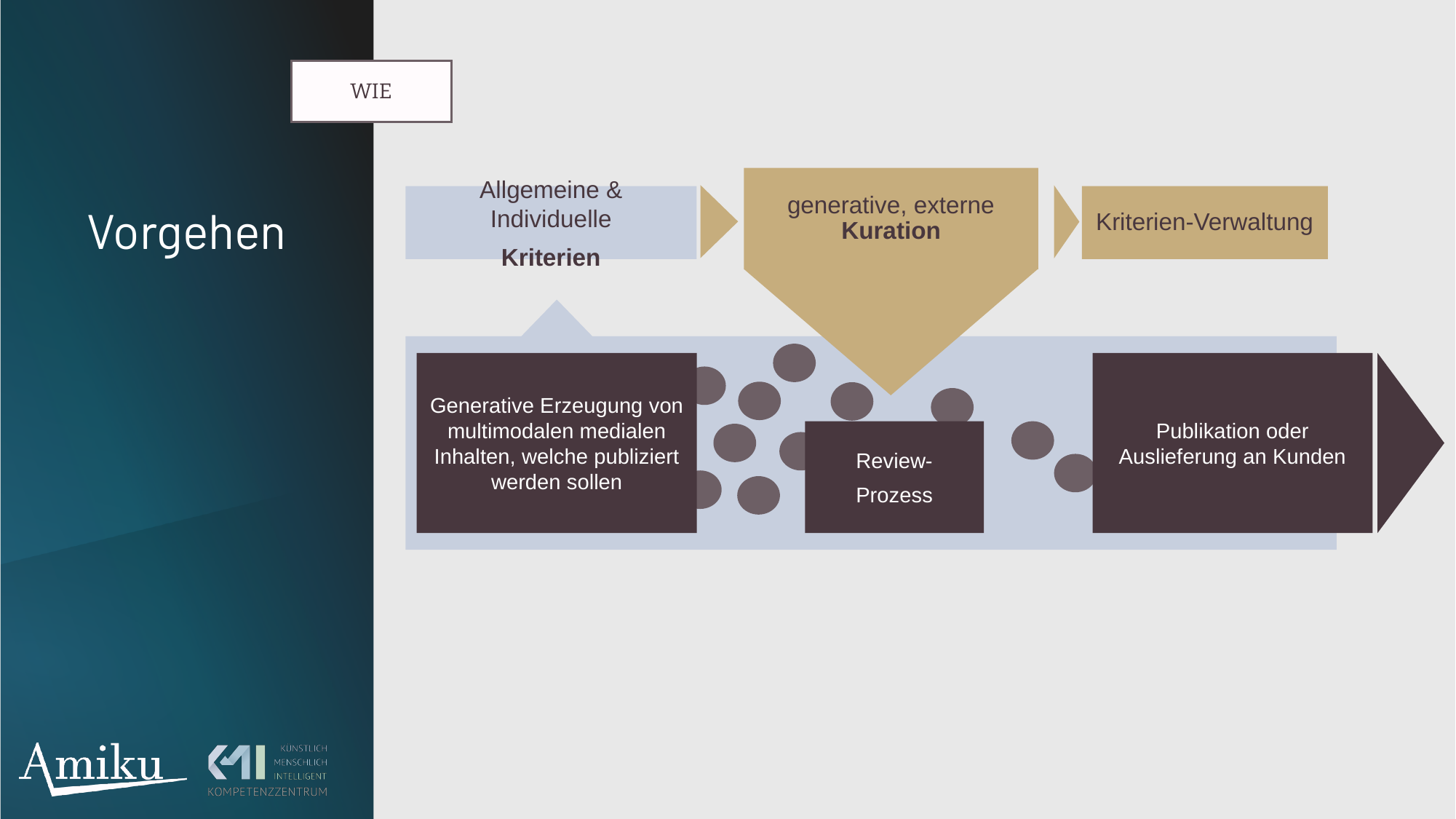

WIE
# Vorgehen
generative, externe Kuration

Kriterien-Verwaltung

Allgemeine & Individuelle
Kriterien

Publikation oder Auslieferung an Kunden

Generative Erzeugung von multimodalen medialen Inhalten, welche publiziert werden sollen

Review-
Prozess